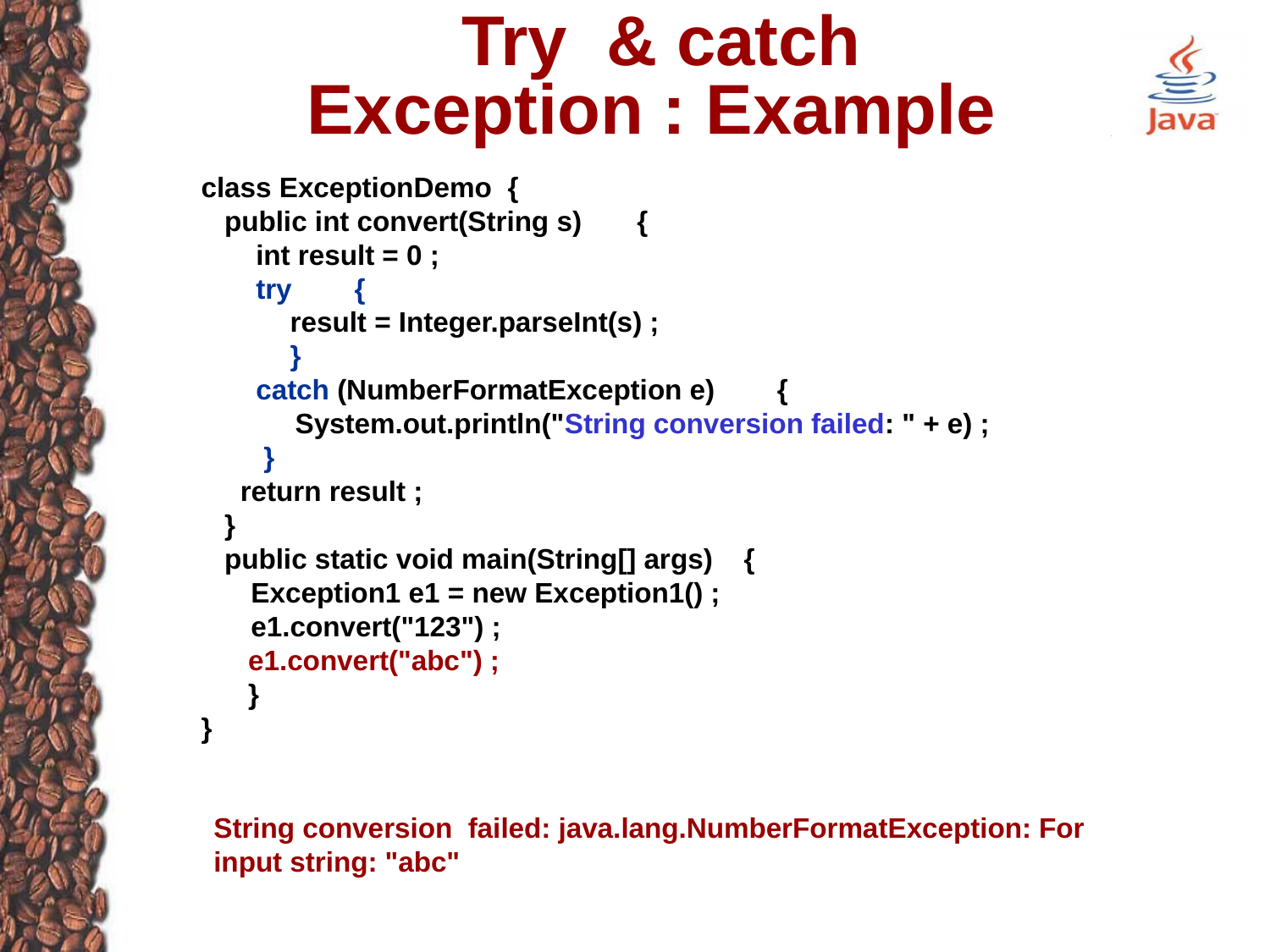

# Try  & catch Exception : Example
class ExceptionDemo  {
   public int convert(String s)       {
       int result = 0 ;
       try        {
   	     result = Integer.parseInt(s) ;
	     }
       catch (NumberFormatException e)        {
            System.out.println("String conversion failed: " + e) ;
        }
     return result ;
   }
   public static void main(String[] args)    {
   	Exception1 e1 = new Exception1() ;
      	e1.convert("123") ;
      e1.convert("abc") ;
      }
}

String conversion  failed: java.lang.NumberFormatException: For input string: "abc"